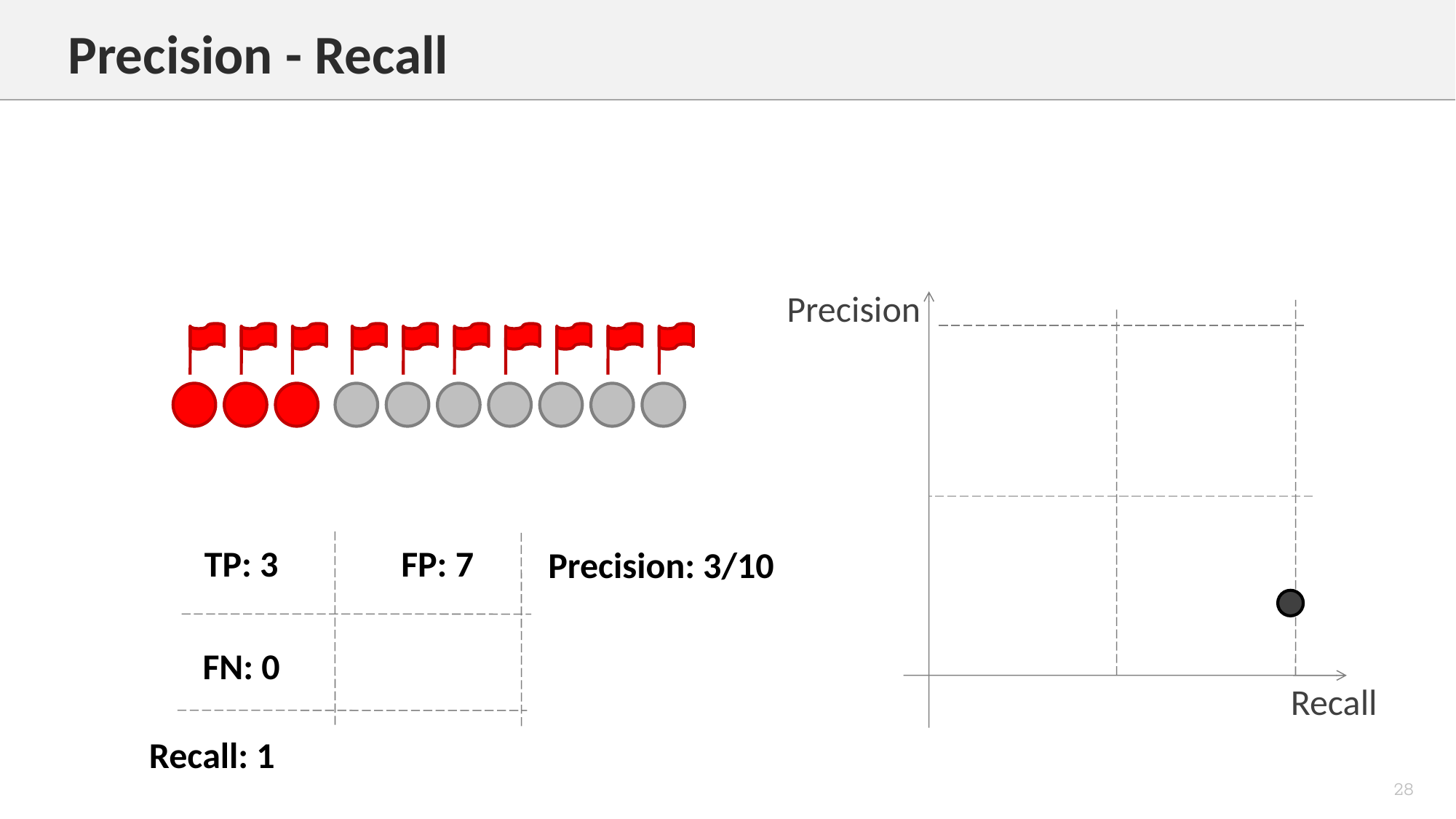

Precision - Recall
Precision
Recall

TP: 3
FP: 7
Precision: 3/10

FN: 0
Recall: 1